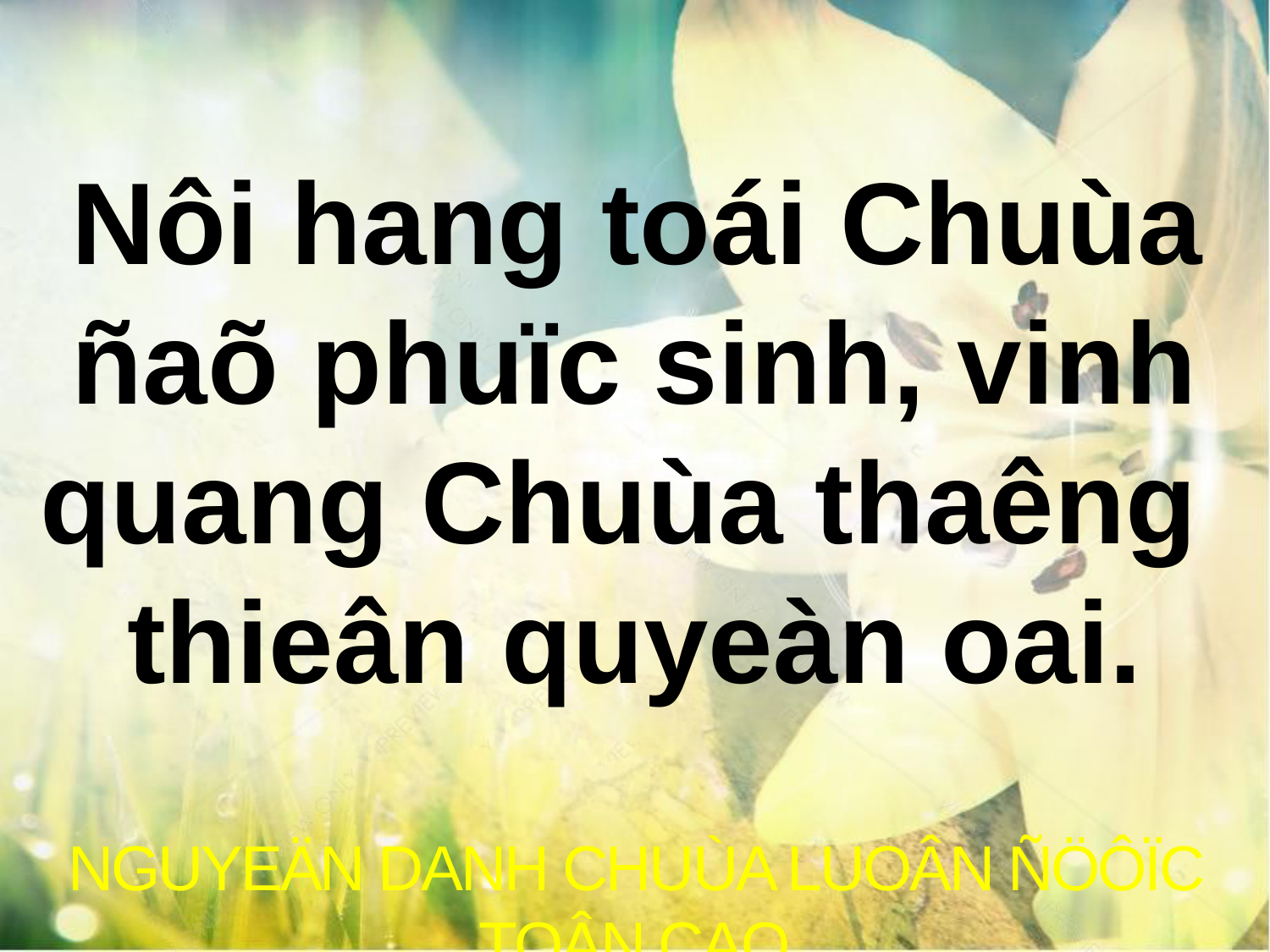

Nôi hang toái Chuùa
ñaõ phuïc sinh, vinh quang Chuùa thaêng
thieân quyeàn oai.
NGUYEÄN DANH CHUÙA LUOÂN ÑÖÔÏC TOÂN CAO